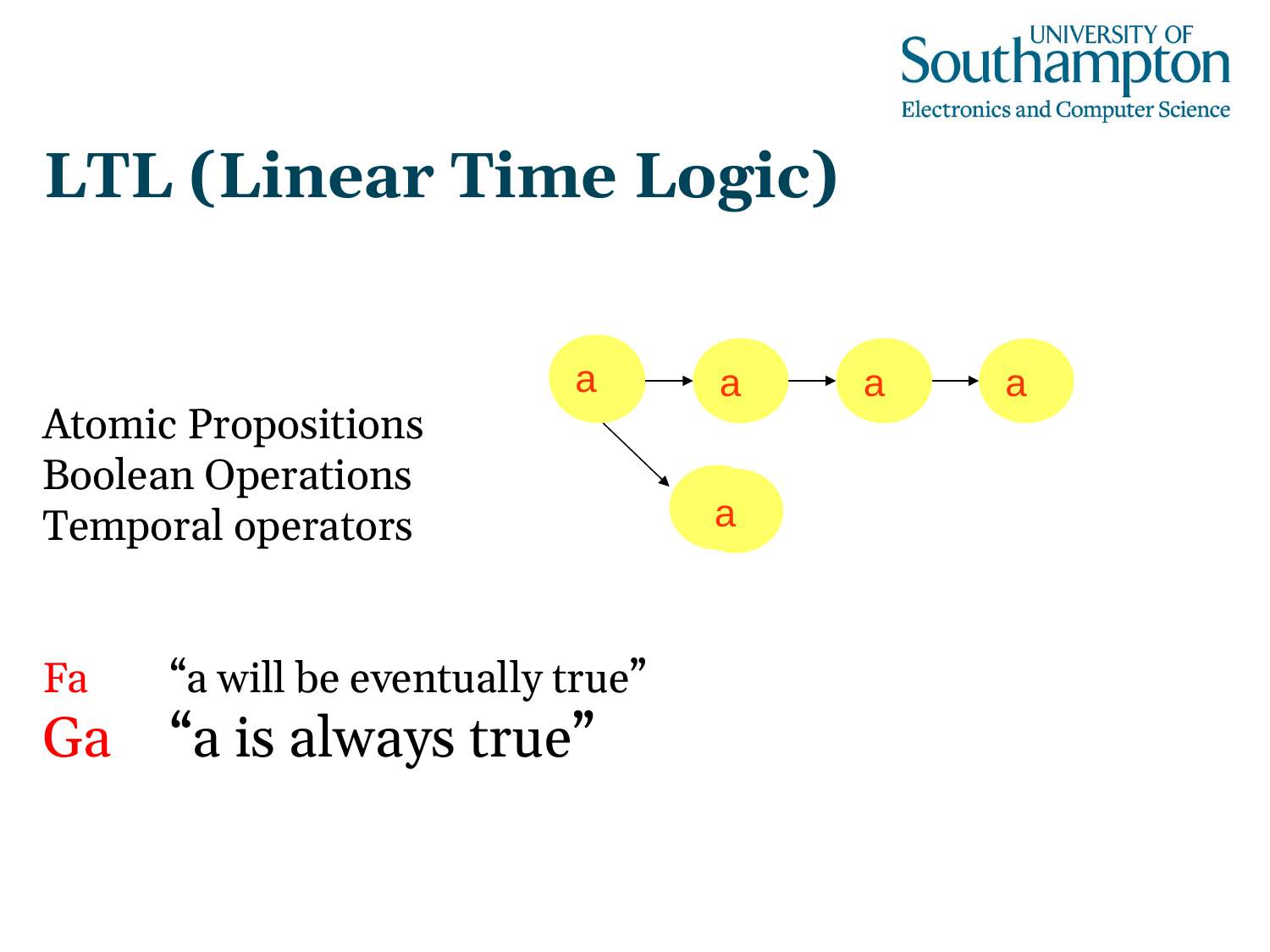

# LTL (Linear Time Logic)

Atomic Propositions
Boolean Operations
Temporal operators
Fa    	“a will be eventually true”
Ga    	“a is always true”
a
a
a

a

a